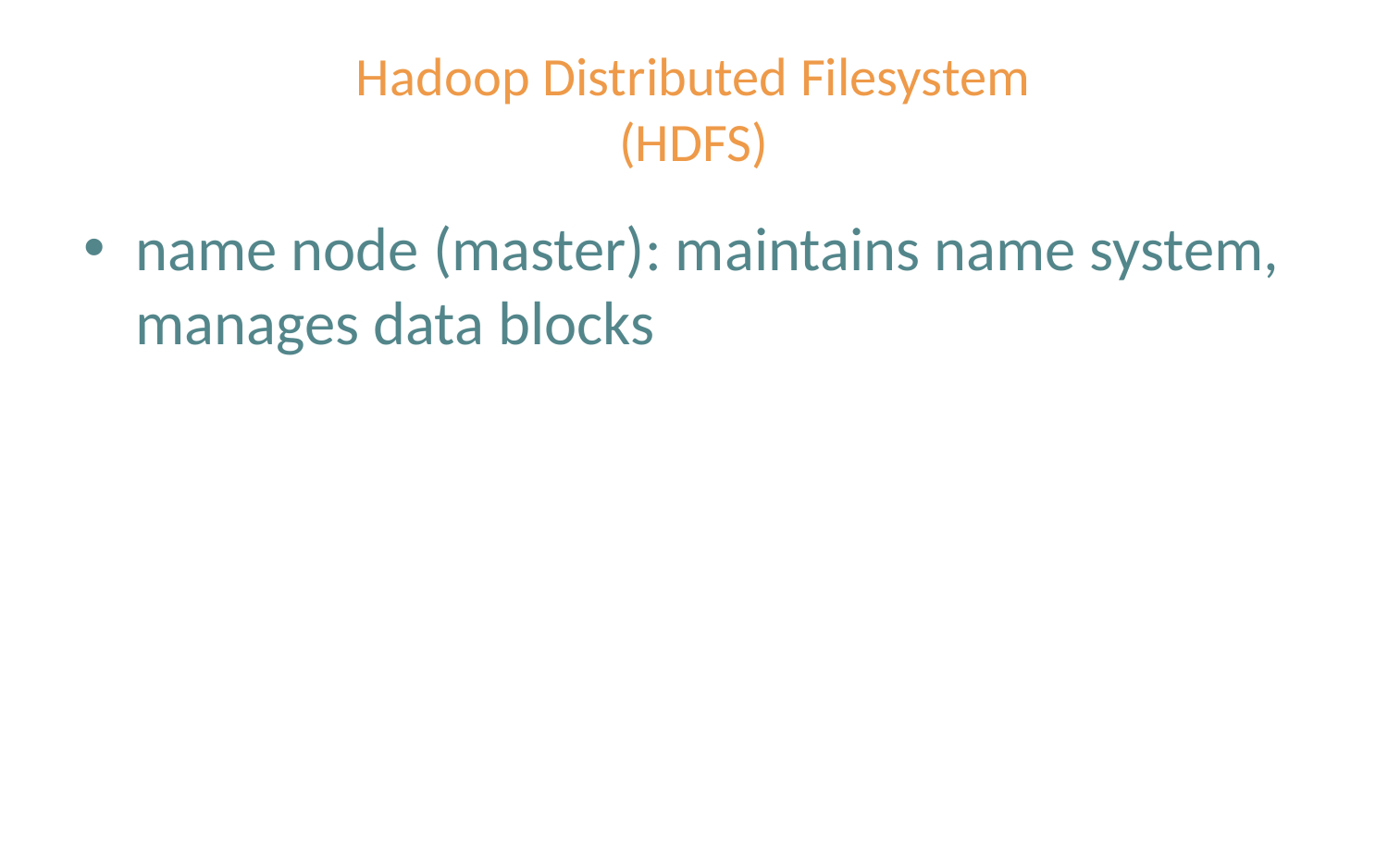

# Hadoop Distributed Filesystem (HDFS)
name node (master): maintains name system, manages data blocks